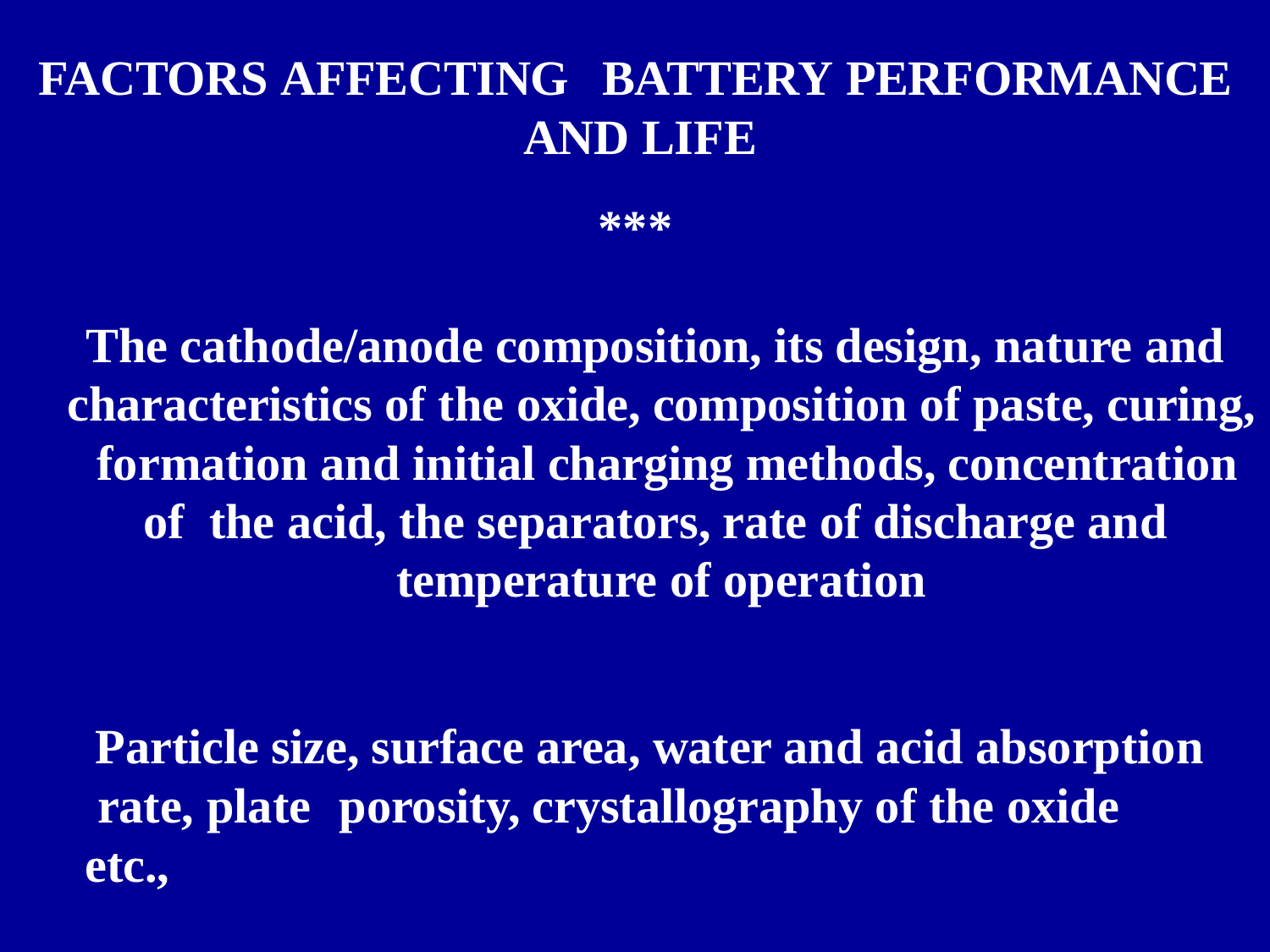

FACTORS AFFECTING	BATTERY PERFORMANCE  AND LIFE
***

The cathode/anode composition, its design, nature and  characteristics of the oxide, composition of paste, curing,  formation and initial charging methods, concentration of  the acid, the separators, rate of discharge and  temperature of operation

Particle size, surface area, water and acid absorption  rate, plate	porosity, crystallography of the oxide etc.,